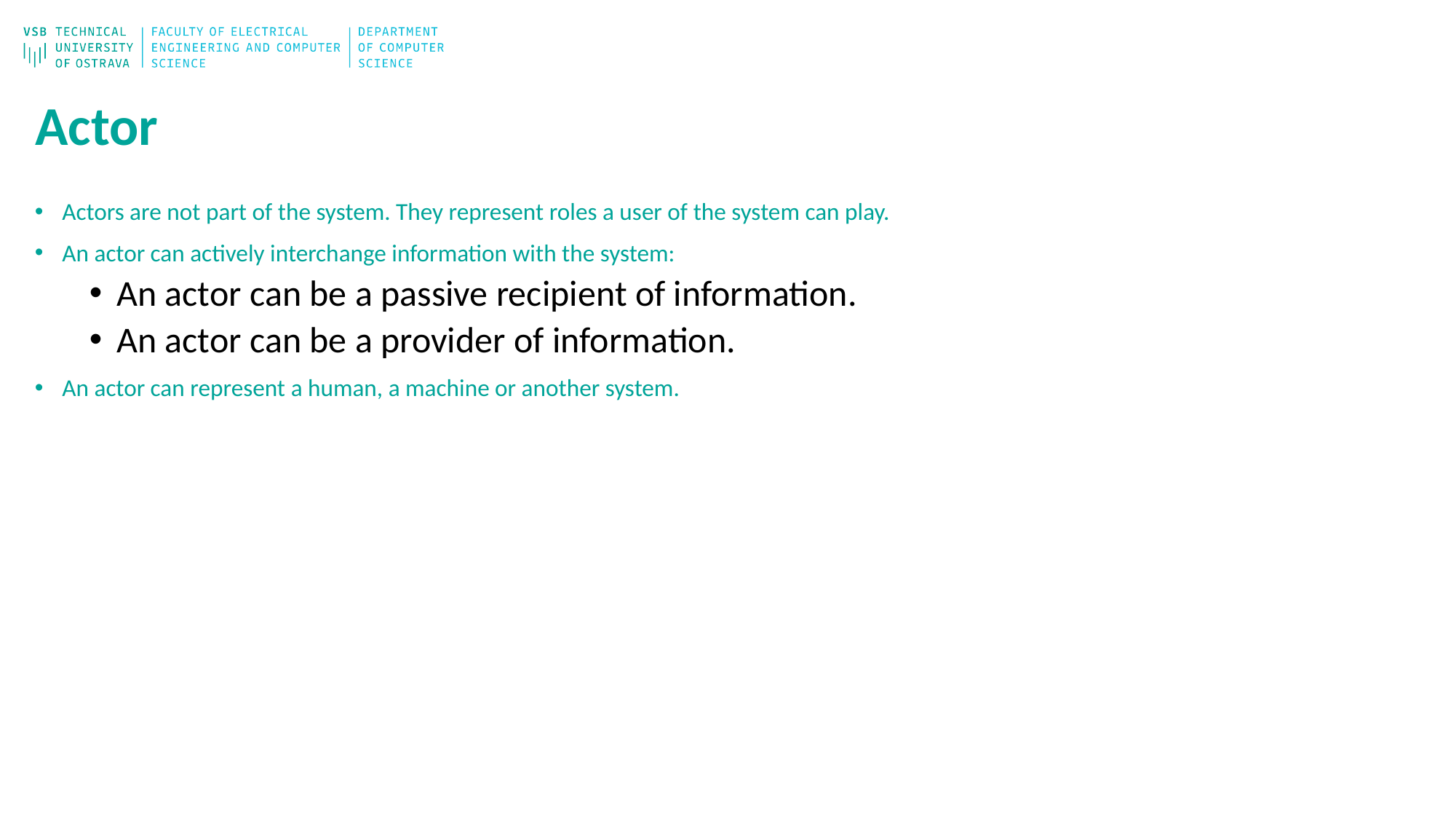

# Actor
Actors are not part of the system. They represent roles a user of the system can play.
An actor can actively interchange information with the system:
An actor can be a passive recipient of information.
An actor can be a provider of information.
An actor can represent a human, a machine or another system.